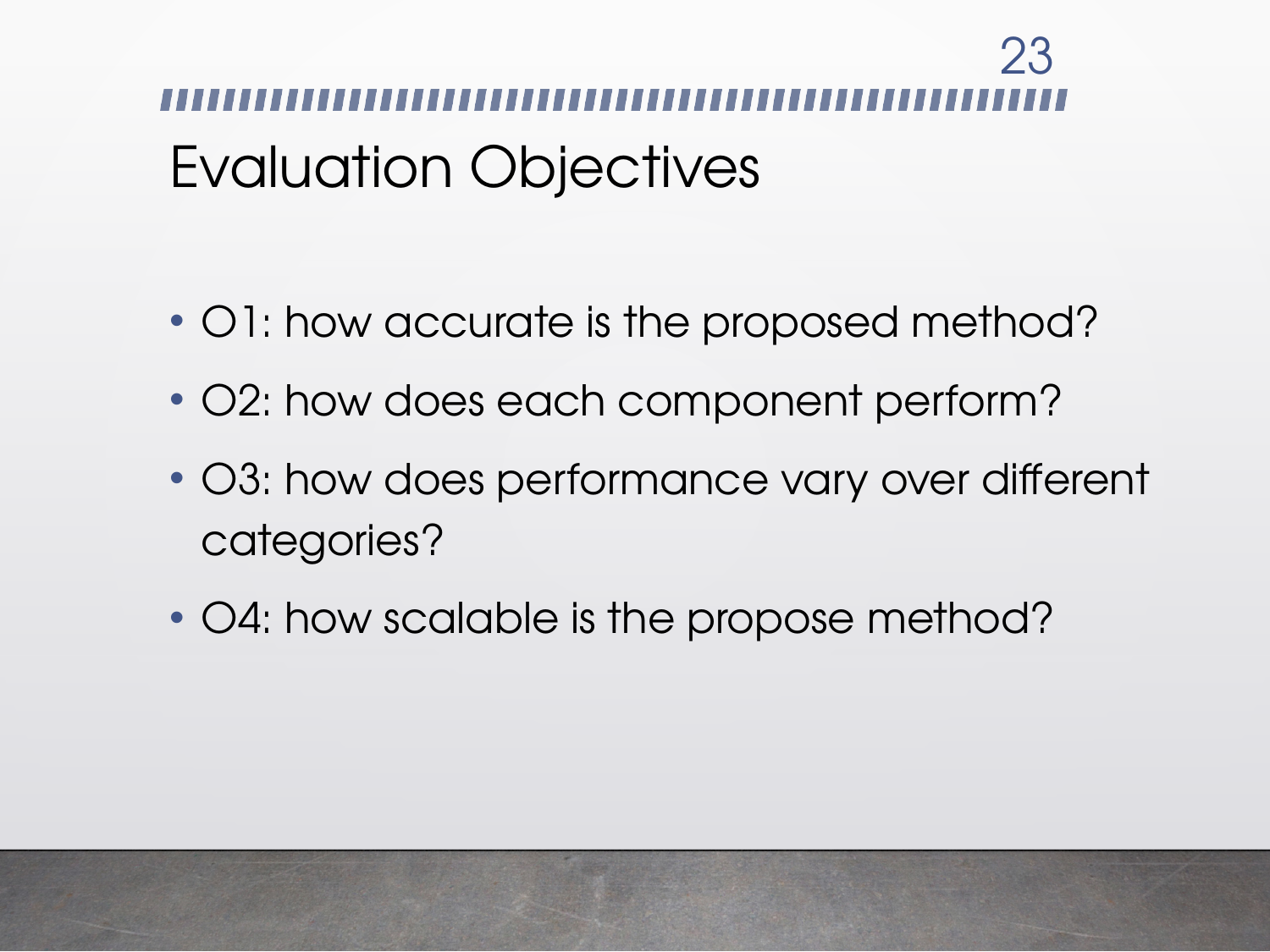

23
# Evaluation Objectives
O1: how accurate is the proposed method?
O2: how does each component perform?
O3: how does performance vary over different categories?
O4: how scalable is the propose method?